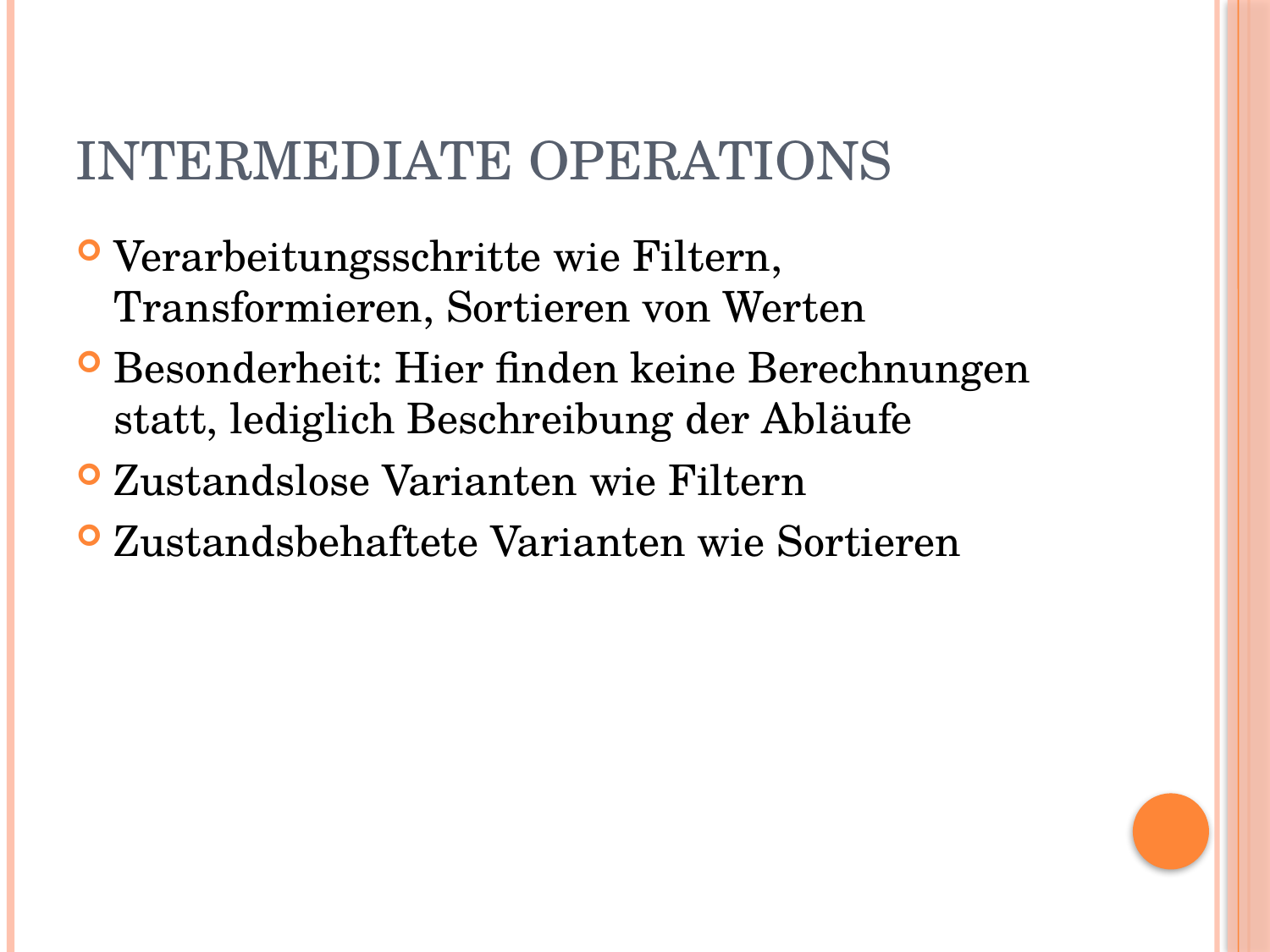

# Intermediate Operations
Verarbeitungsschritte wie Filtern, Transformieren, Sortieren von Werten
Besonderheit: Hier finden keine Berechnungen statt, lediglich Beschreibung der Abläufe
Zustandslose Varianten wie Filtern
Zustandsbehaftete Varianten wie Sortieren